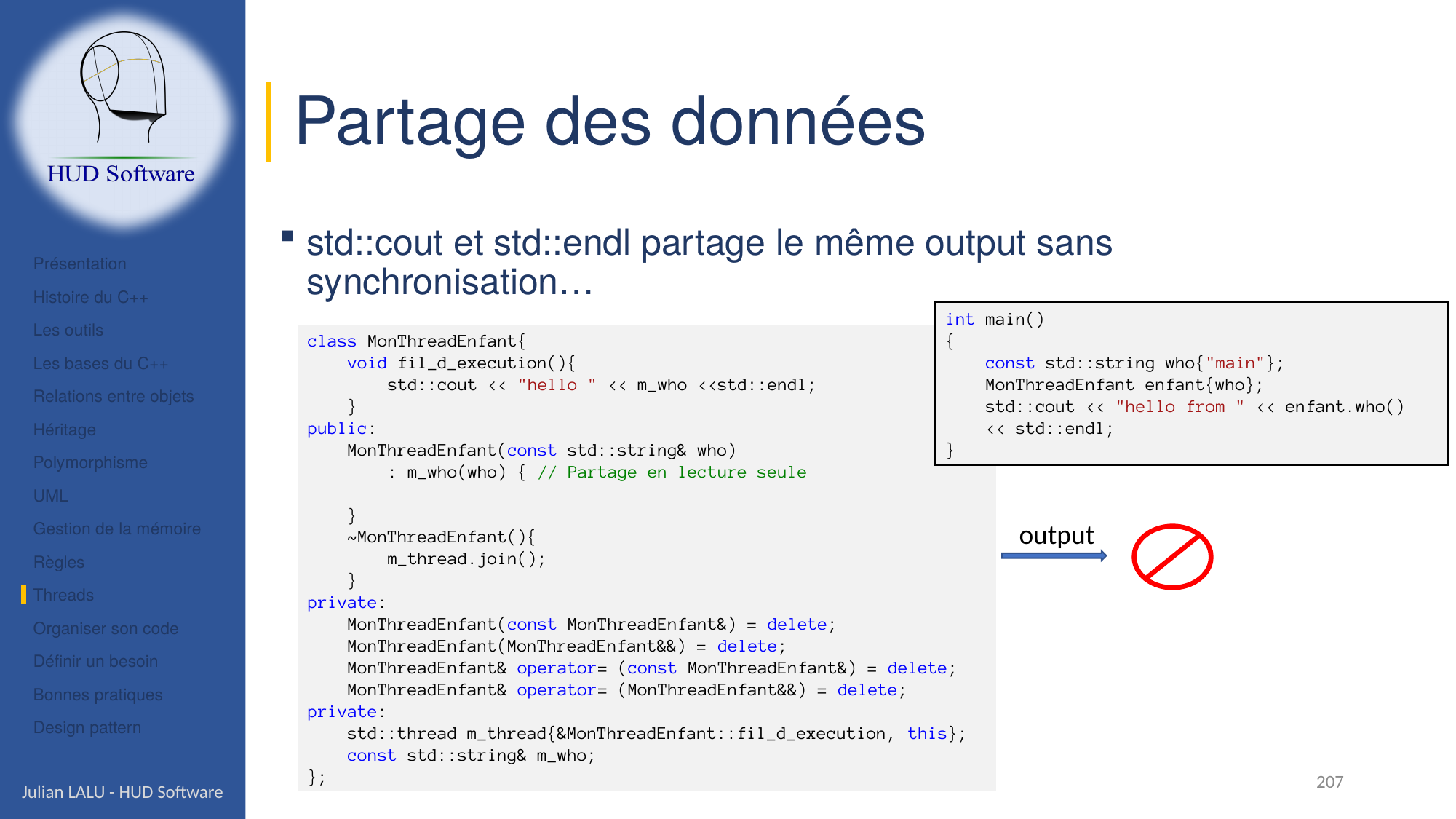

# Partage des données
std::cout et std::endl partage le même output sans synchronisation…

Présentation
Histoire du C++
Les outils
Les bases du C++
Relations entre objets
Héritage
Polymorphisme
UML
Gestion de la mémoire
Règles
Threads
Organiser son code
Définir un besoin
Bonnes pratiques
Design pattern
int main()
{
    const std::string who{"main"};
    MonThreadEnfant enfant{who};
    std::cout << "hello from " << enfant.who()
    << std::endl;
}
class MonThreadEnfant{
    void fil_d_execution(){
        std::cout << "hello " << m_who <<std::endl;
    }
public:
    MonThreadEnfant(const std::string& who)
        : m_who(who) { // Partage en lecture seule
    }
    ~MonThreadEnfant(){
        m_thread.join();
    }
private:
    MonThreadEnfant(const MonThreadEnfant&) = delete;
    MonThreadEnfant(MonThreadEnfant&&) = delete;
    MonThreadEnfant& operator= (const MonThreadEnfant&) = delete;
    MonThreadEnfant& operator= (MonThreadEnfant&&) = delete;
private:
    std::thread m_thread{&MonThreadEnfant::fil_d_execution, this};
    const std::string& m_who;
};
output

207